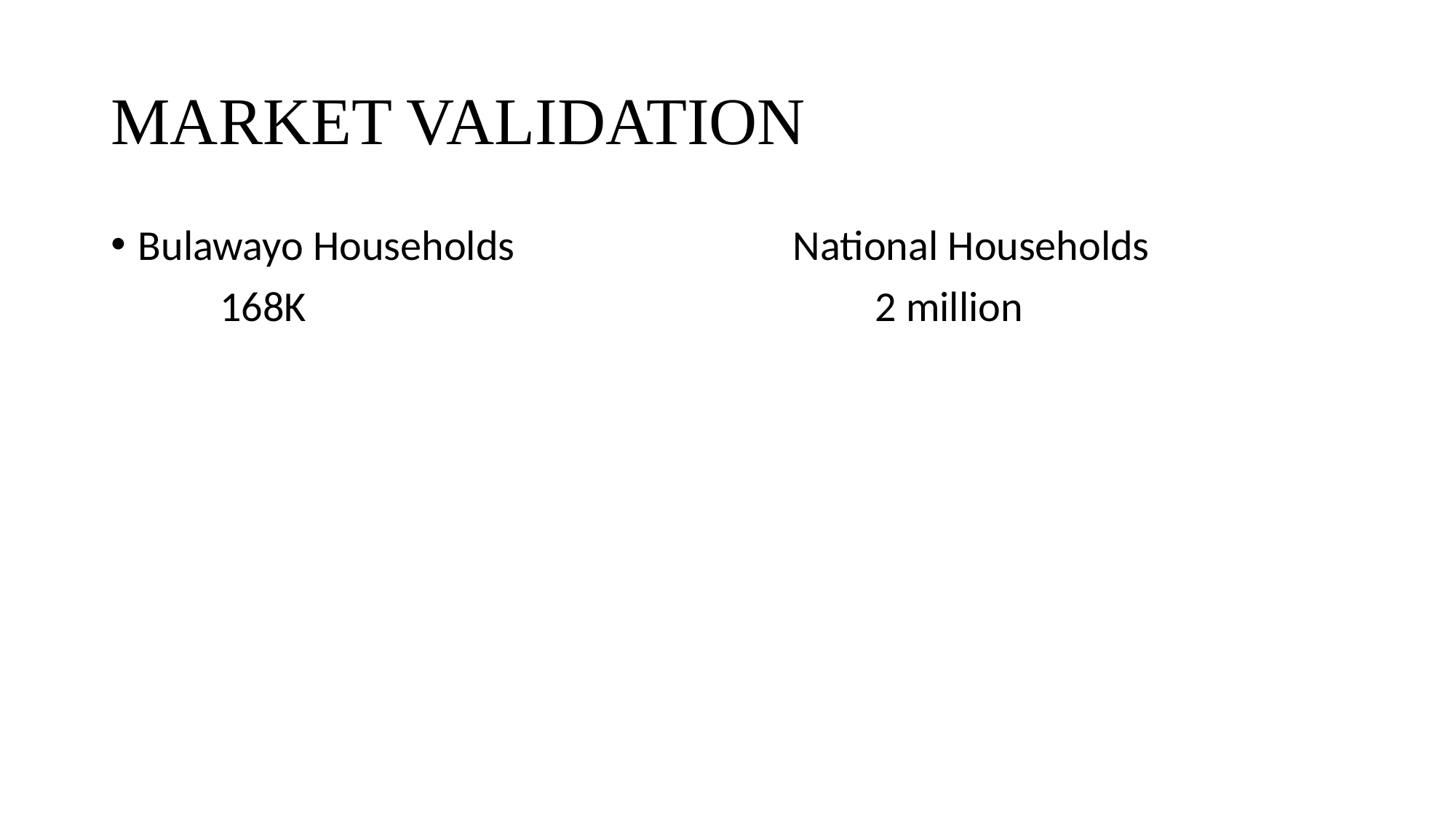

# MARKET VALIDATION
Bulawayo Households			National Households
	168K						2 million